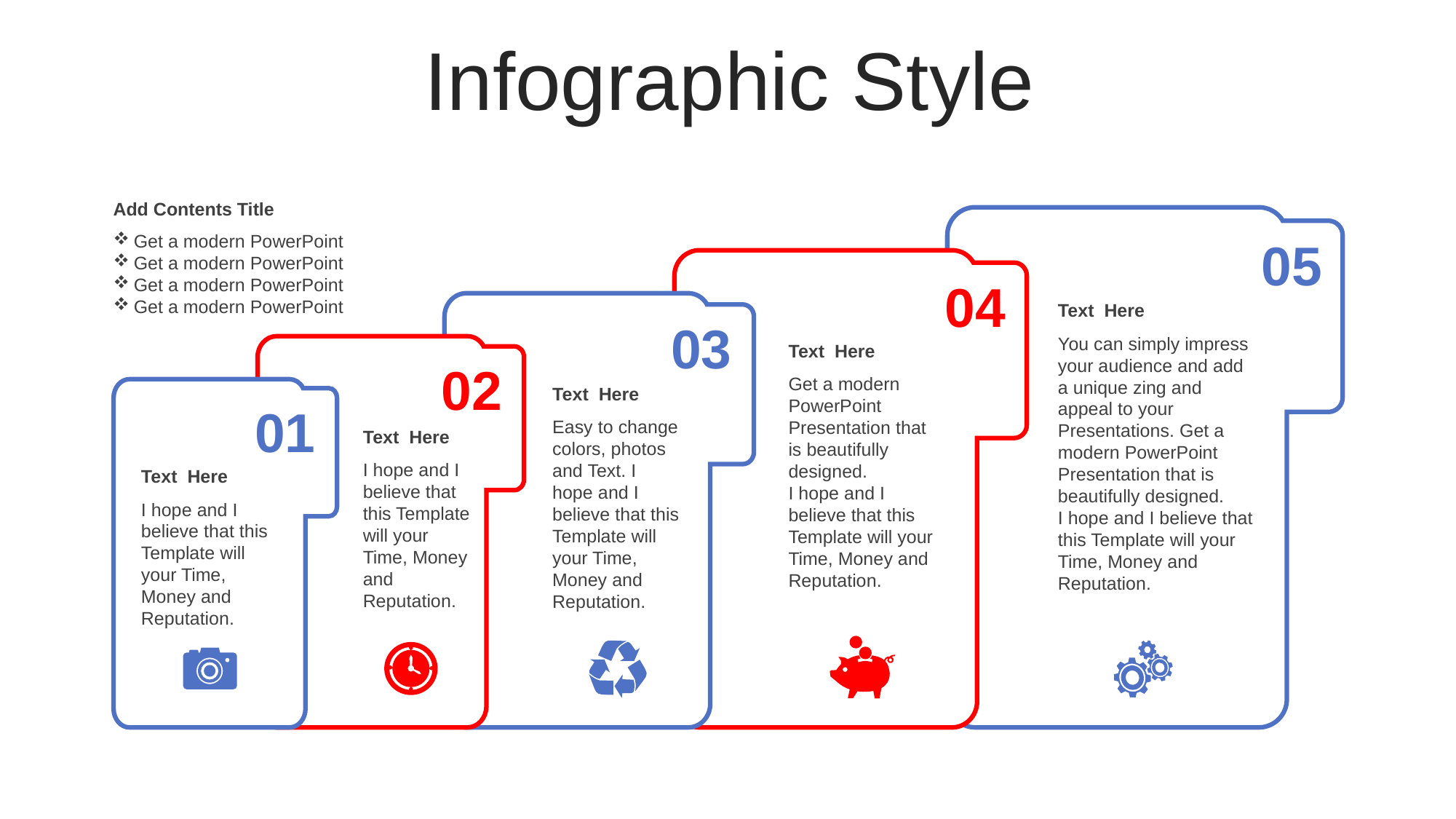

Infographic Style
Add Contents Title
Get a modern PowerPoint
Get a modern PowerPoint
Get a modern PowerPoint
Get a modern PowerPoint

05

04

Text  Here
You can simply impress your audience and add a unique zing and appeal to your Presentations. Get a modern PowerPoint  Presentation that is beautifully designed.
I hope and I believe that this Template will your Time, Money and Reputation.
03
Text  Here
Get a modern PowerPoint  Presentation that is beautifully designed.
I hope and I believe that this Template will your Time, Money and Reputation.

02
Text  Here
Easy to change colors, photos and Text. I hope and I believe that this Template will your Time, Money and Reputation.

01
Text  Here
I hope and I believe that this Template will your Time, Money and Reputation.
Text  Here
I hope and I believe that this Template will your Time, Money and Reputation.